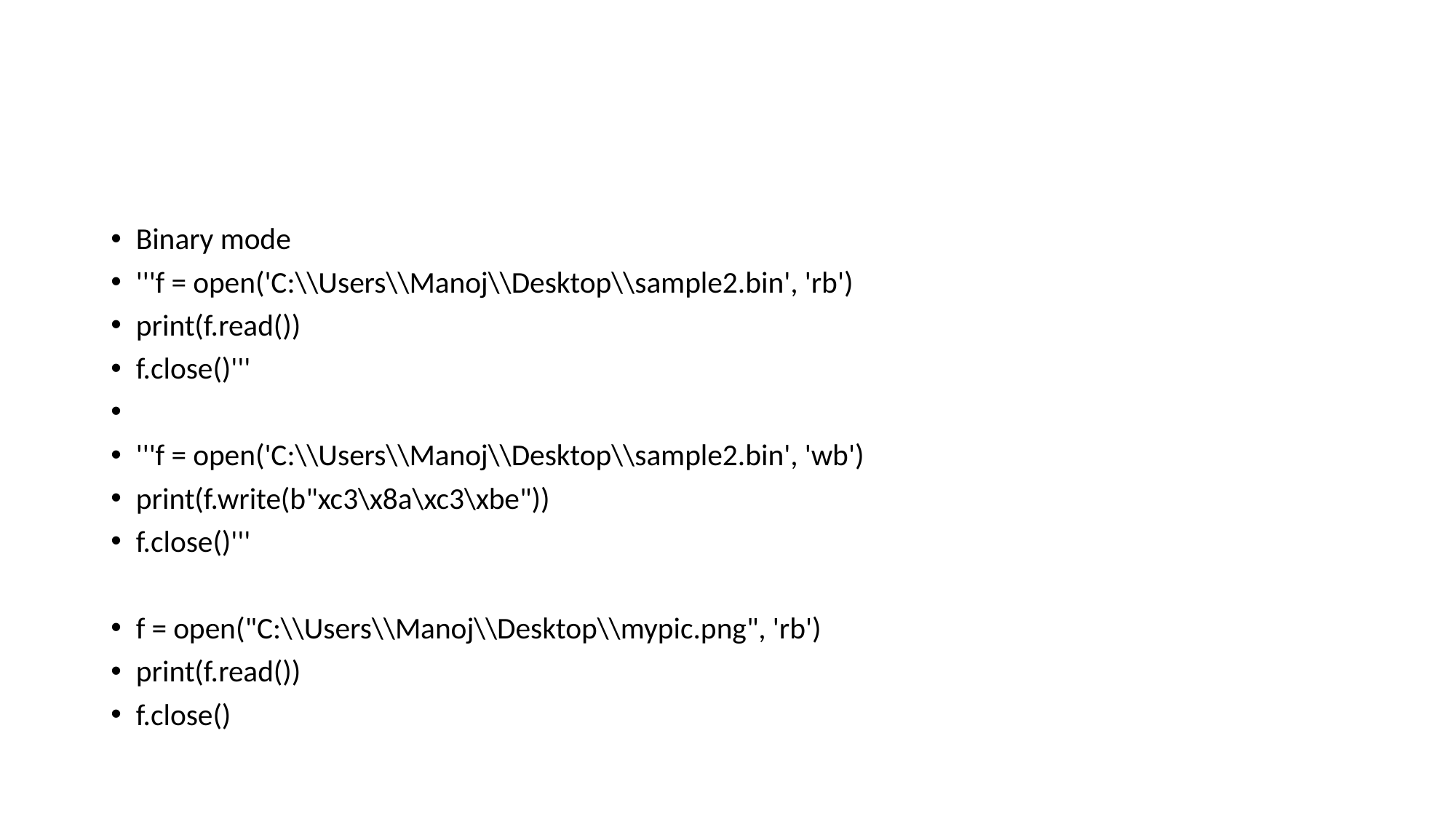

Binary mode
'''f = open('C:\\Users\\Manoj\\Desktop\\sample2.bin', 'rb')
print(f.read())
f.close()'''

'''f = open('C:\\Users\\Manoj\\Desktop\\sample2.bin', 'wb')
print(f.write(b"xc3\x8a\xc3\xbe"))
f.close()'''

f = open("C:\\Users\\Manoj\\Desktop\\mypic.png", 'rb')
print(f.read())
f.close()